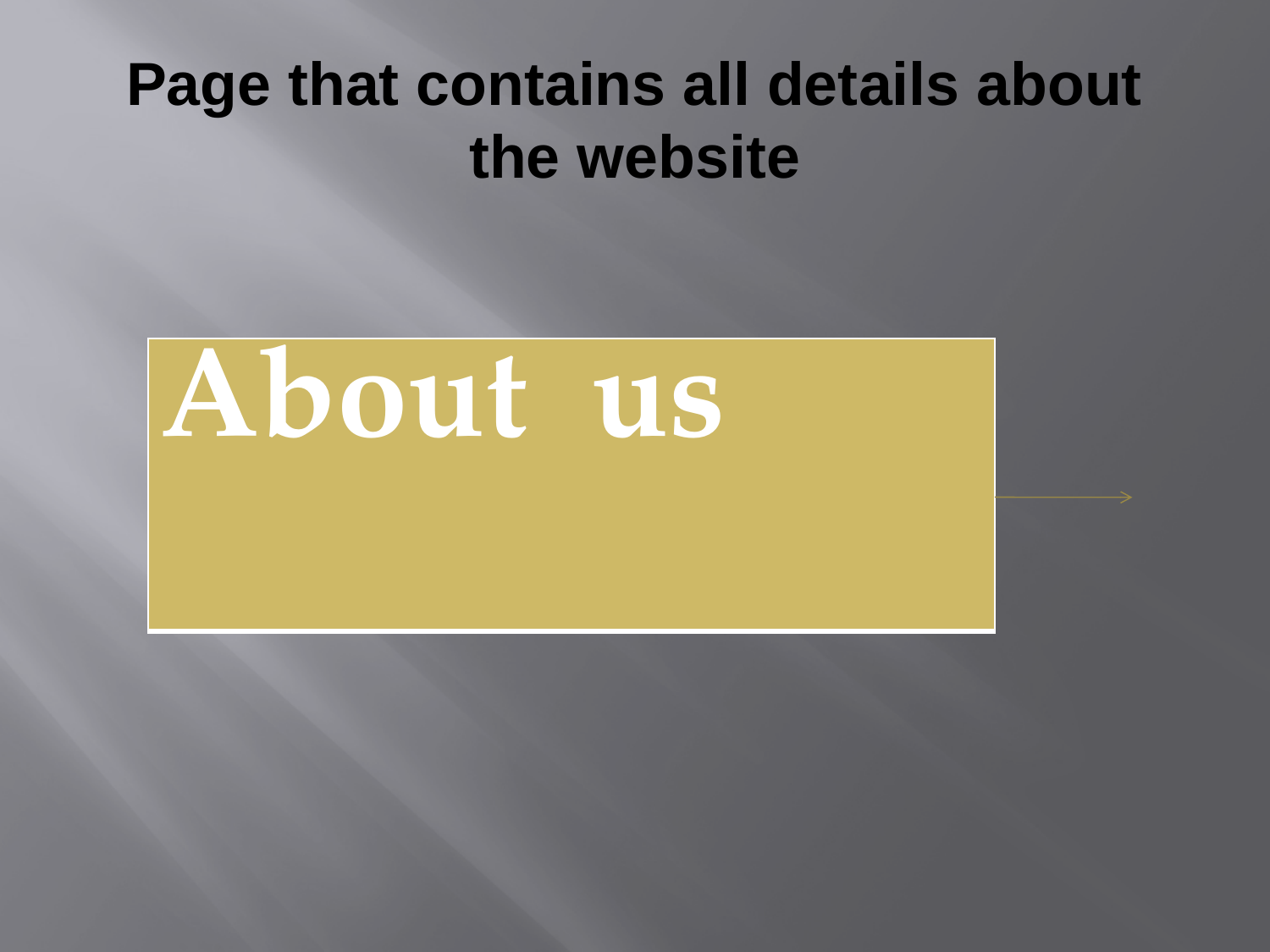

# Page that contains all details about the website

| About us |
| --- |